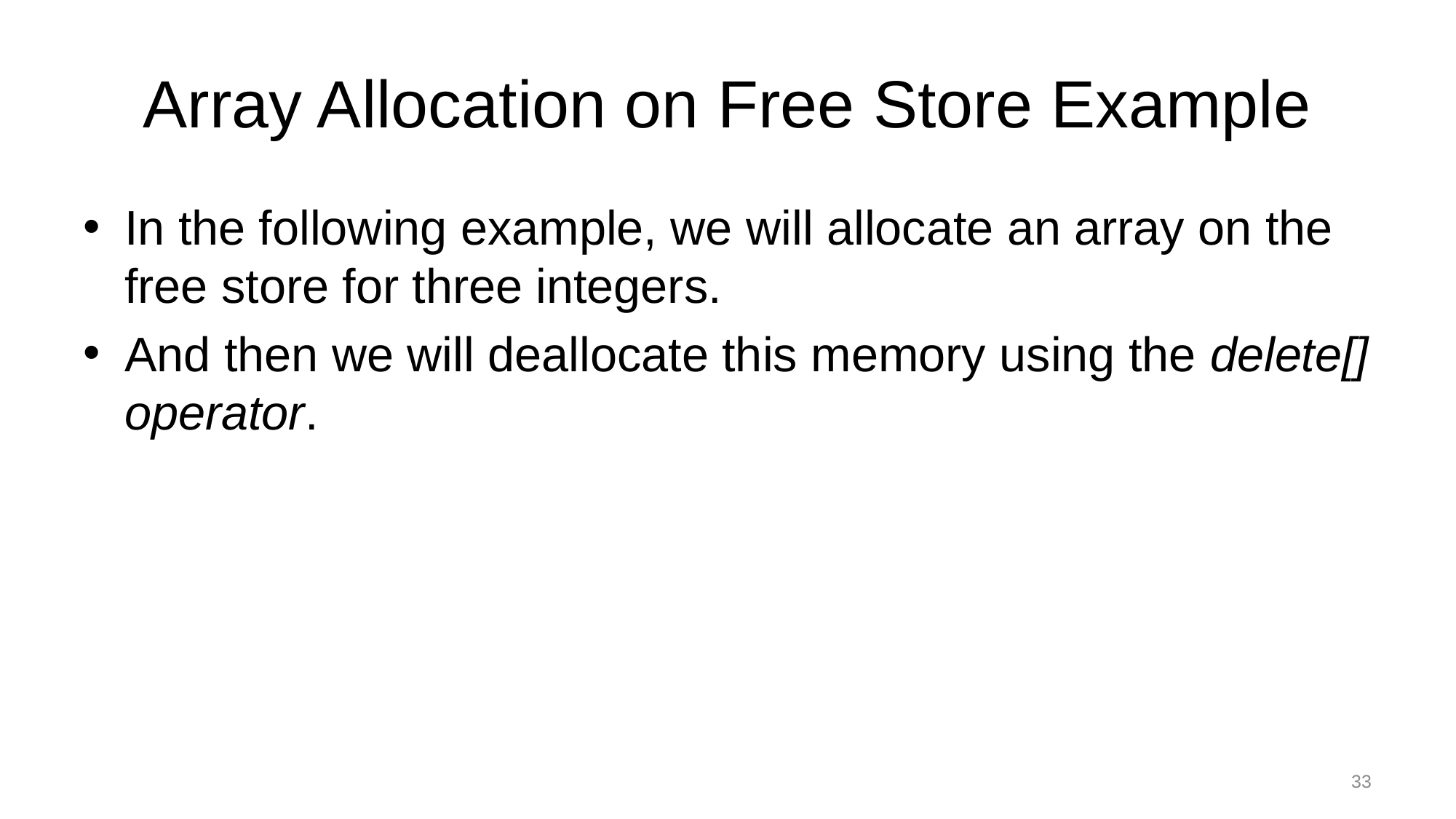

# Array Allocation on Free Store Example
In the following example, we will allocate an array on the free store for three integers.
And then we will deallocate this memory using the delete[] operator.
33